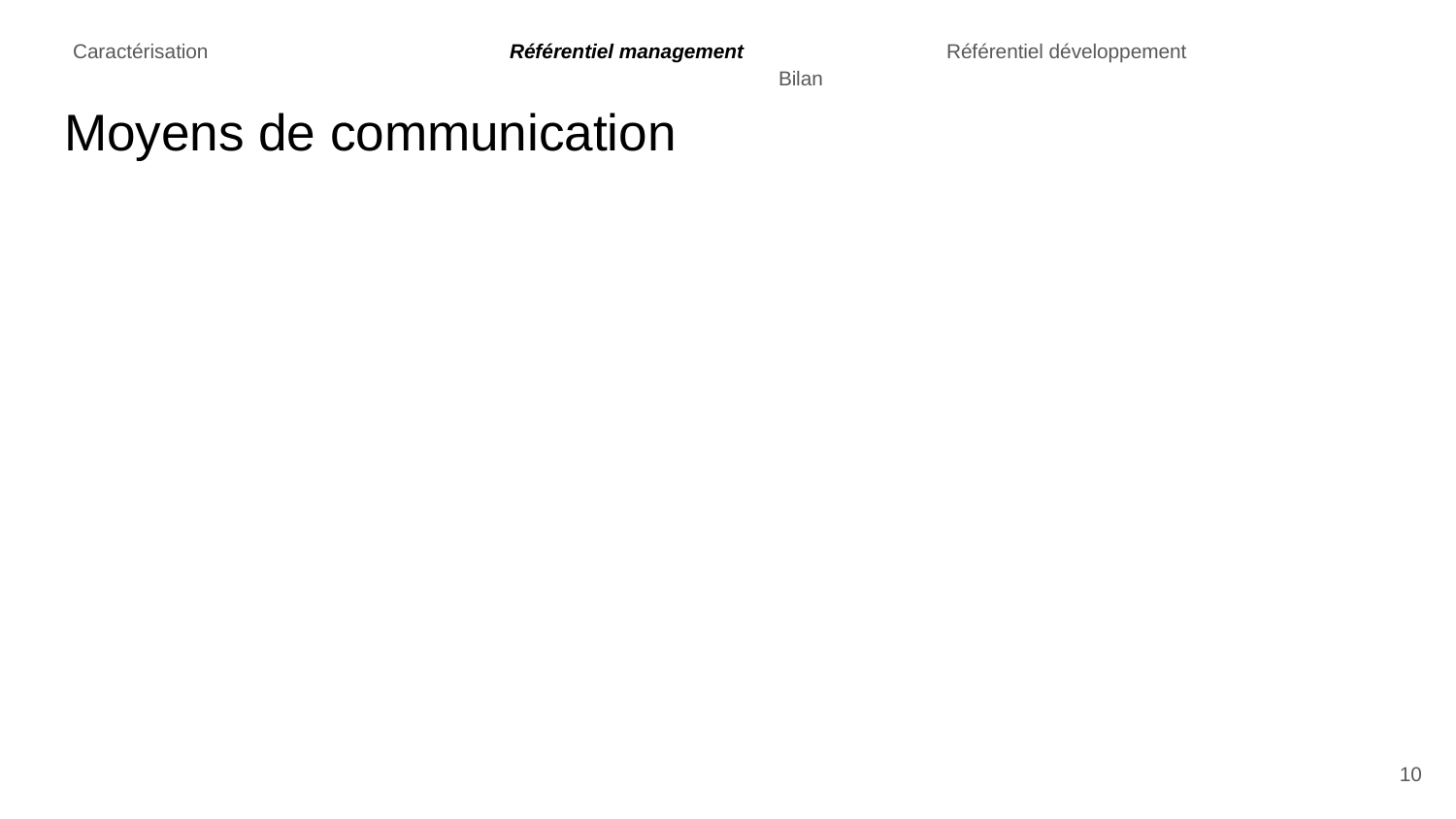

# Caractérisation			Référentiel management		Référentiel développement			Bilan
Moyens de communication

10